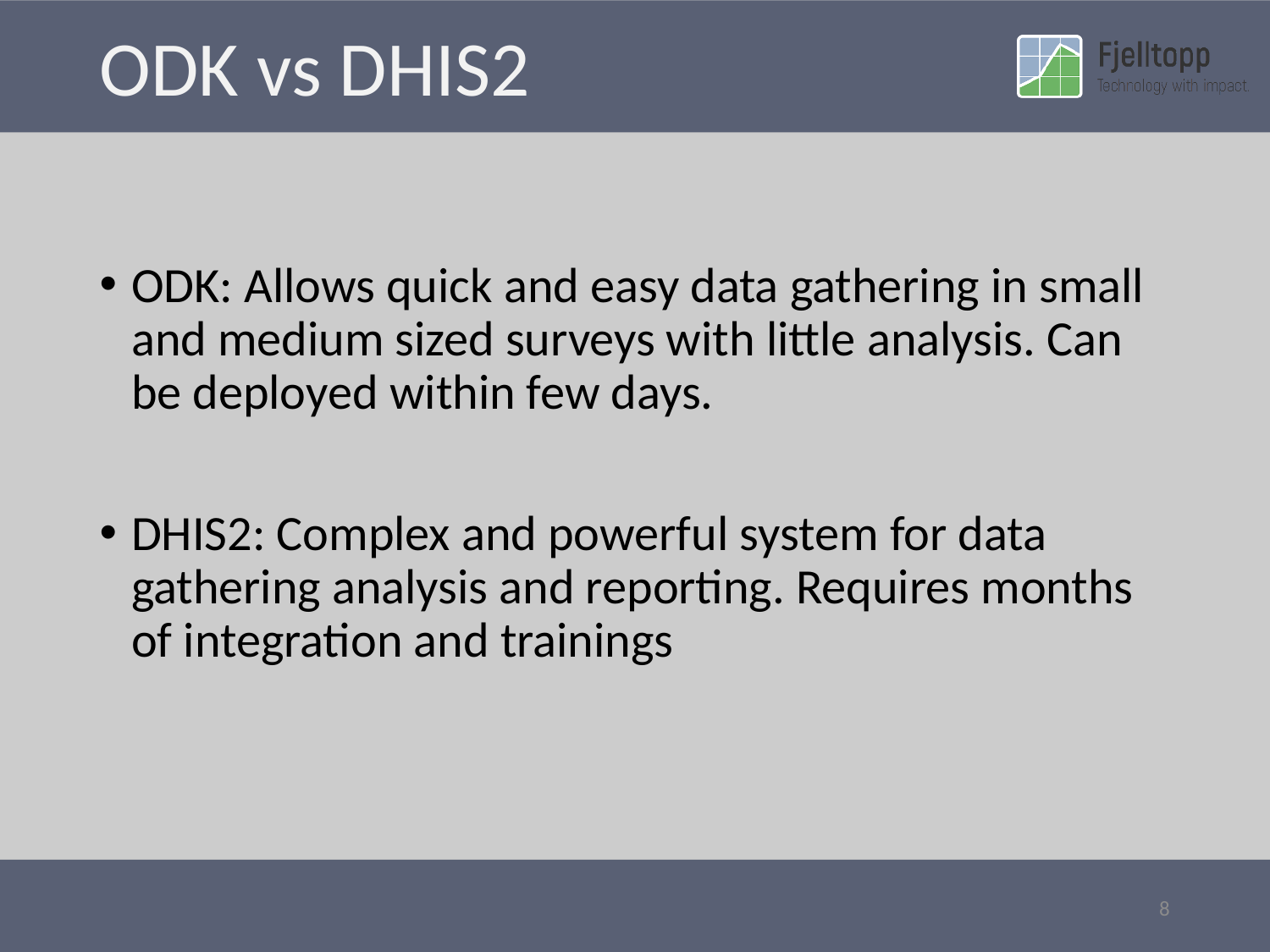

# ODK vs DHIS2
ODK: Allows quick and easy data gathering in small and medium sized surveys with little analysis. Can be deployed within few days.

DHIS2: Complex and powerful system for data gathering analysis and reporting. Requires months of integration and trainings
8